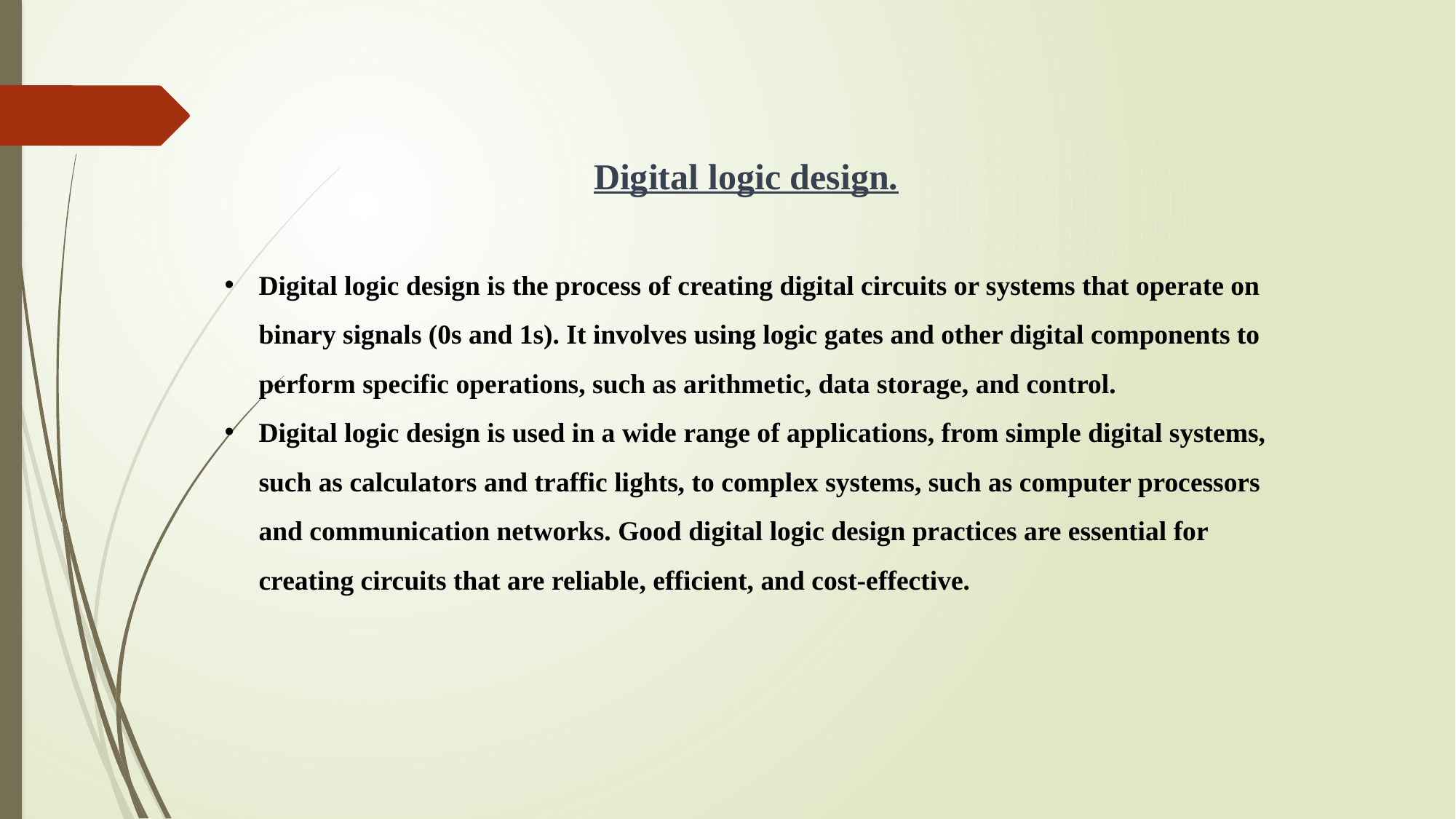

Digital logic design.

Digital logic design is the process of creating digital circuits or systems that operate on binary signals (0s and 1s). It involves using logic gates and other digital components to perform specific operations, such as arithmetic, data storage, and control.
Digital logic design is used in a wide range of applications, from simple digital systems, such as calculators and traffic lights, to complex systems, such as computer processors and communication networks. Good digital logic design practices are essential for creating circuits that are reliable, efficient, and cost-effective.